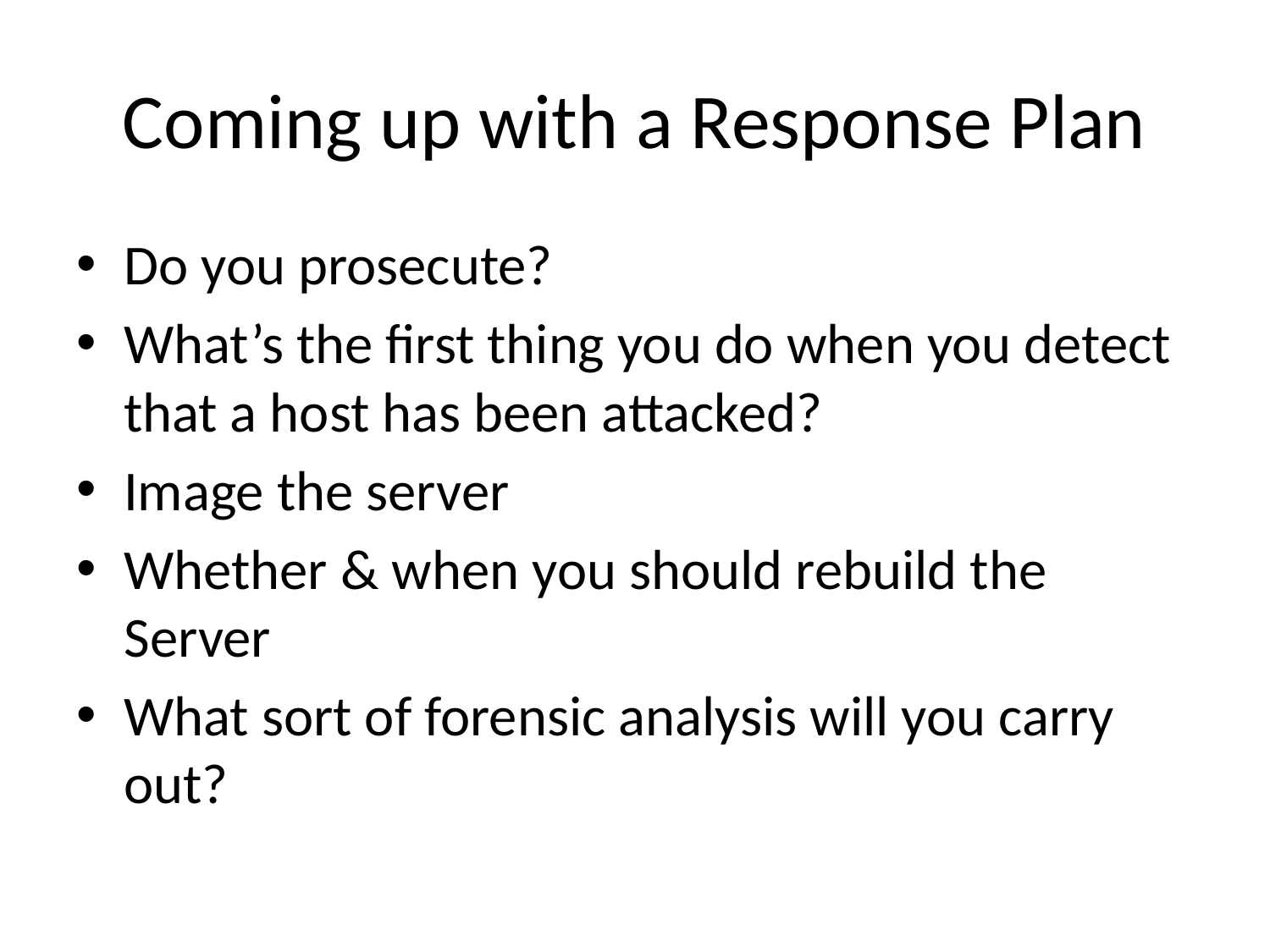

# Coming up with a Response Plan
Do you prosecute?
What’s the first thing you do when you detect that a host has been attacked?
Image the server
Whether & when you should rebuild the Server
What sort of forensic analysis will you carry out?